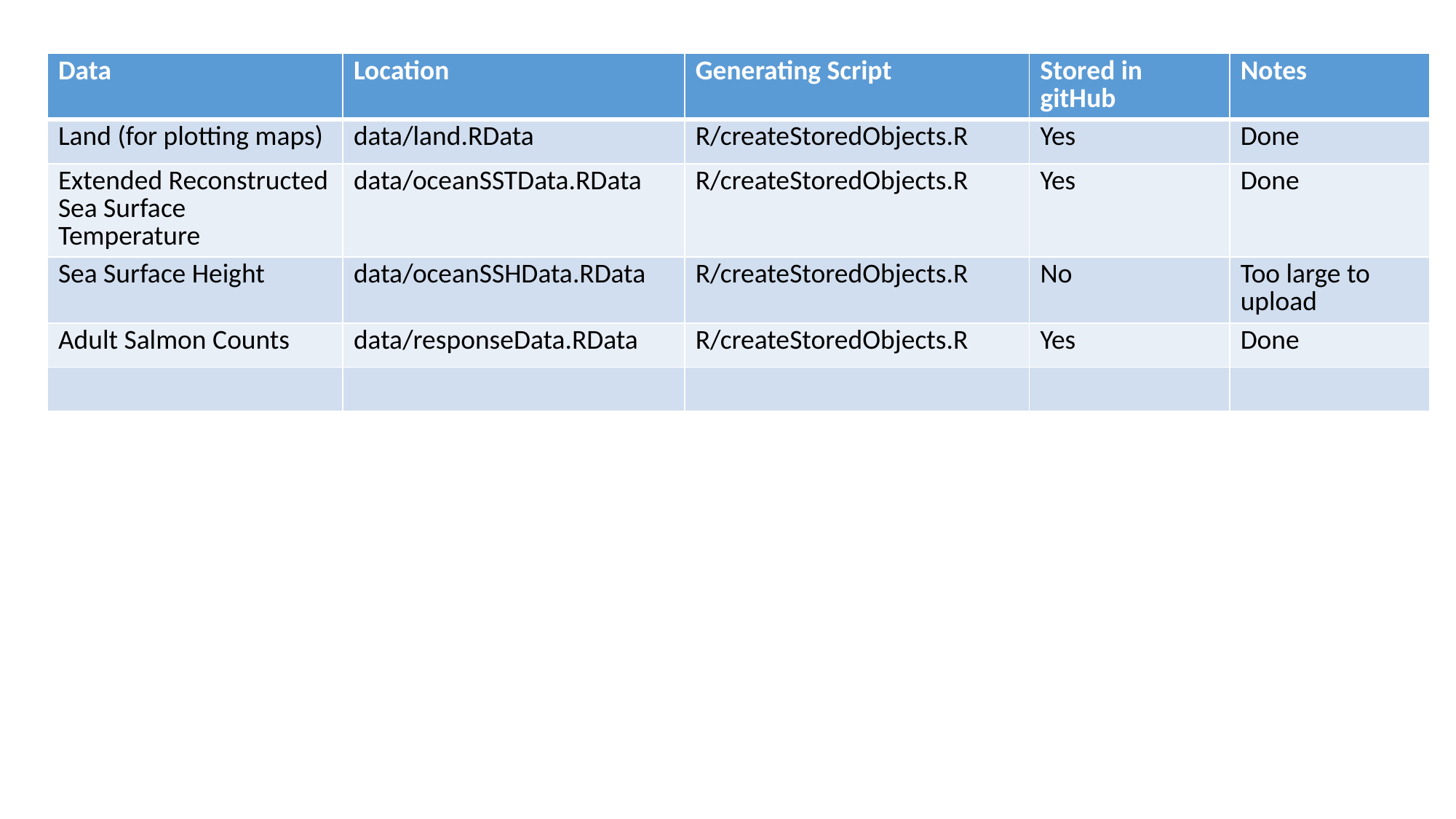

| Data | Location | Generating Script | Stored in gitHub | Notes |
| --- | --- | --- | --- | --- |
| Land (for plotting maps) | data/land.RData | R/createStoredObjects.R | Yes | Done |
| Extended Reconstructed Sea Surface Temperature | data/oceanSSTData.RData | R/createStoredObjects.R | Yes | Done |
| Sea Surface Height | data/oceanSSHData.RData | R/createStoredObjects.R | No | Too large to upload |
| Adult Salmon Counts | data/responseData.RData | R/createStoredObjects.R | Yes | Done |
|  |  |  |  |  |